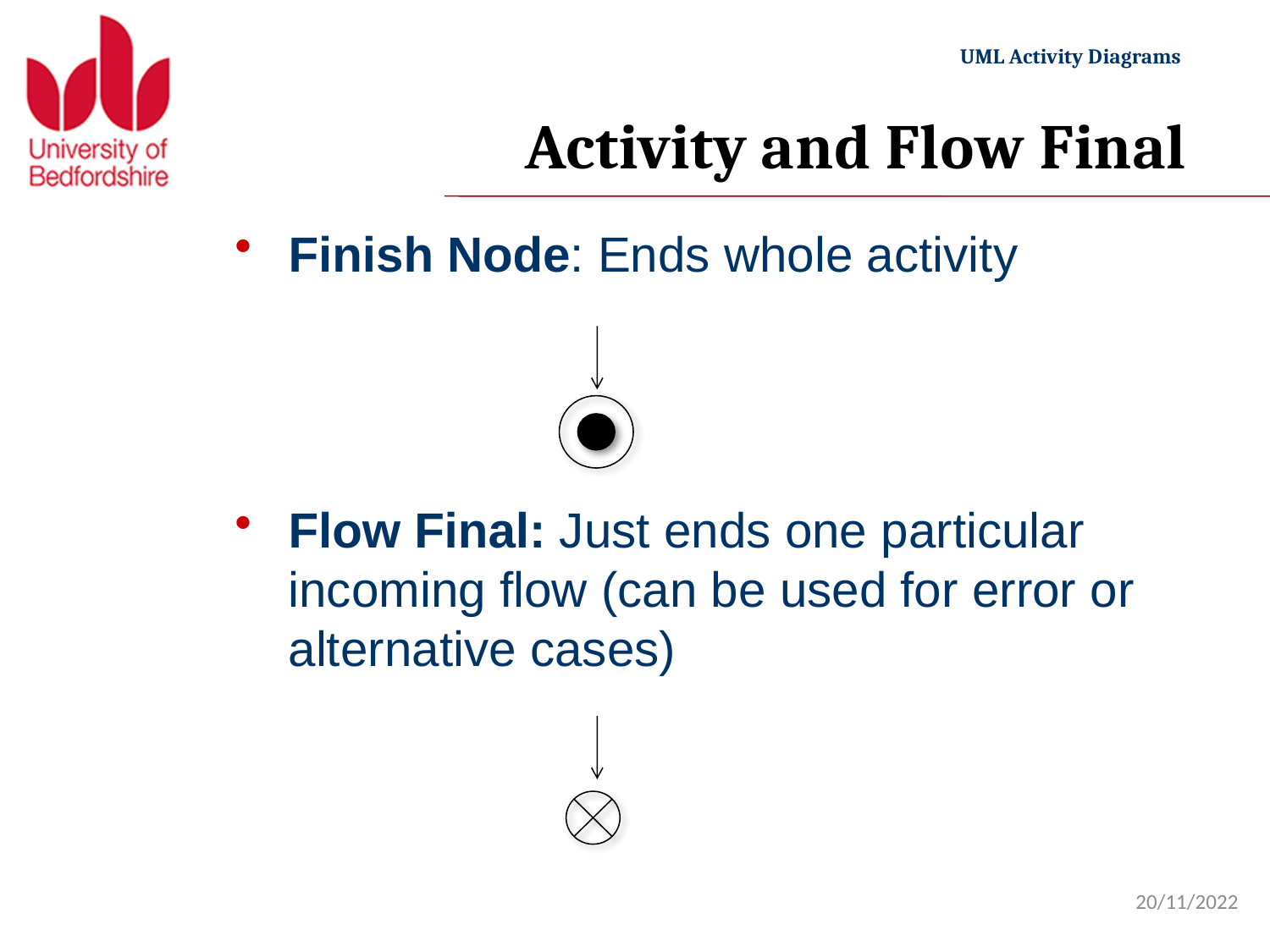

# Activity and Flow Final
Finish Node: Ends whole activity

Flow Final: Just ends one particular incoming flow (can be used for error or alternative cases)

20/11/2022